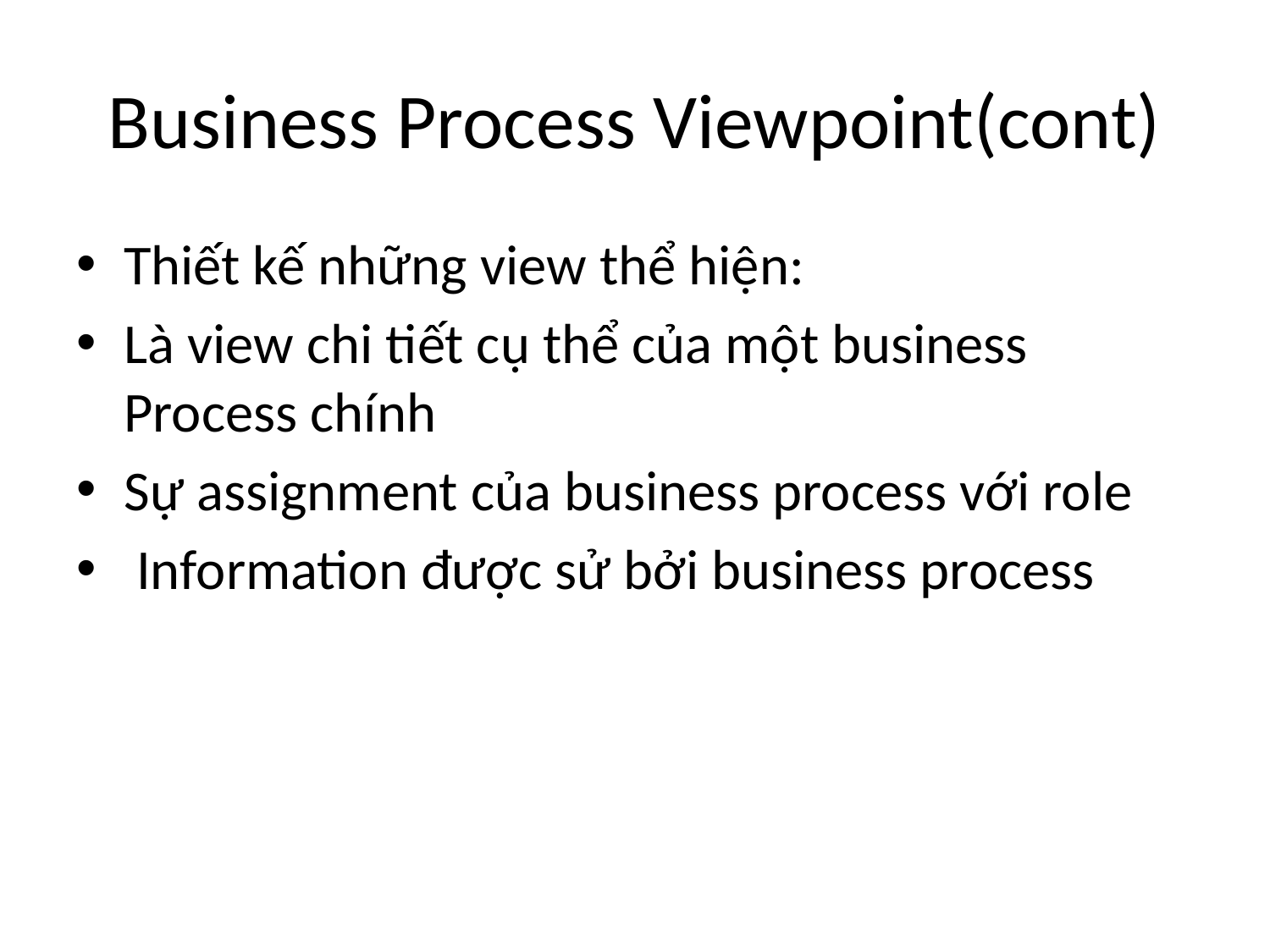

# Business Process Viewpoint(cont)
Thiết kế những view thể hiện:
Là view chi tiết cụ thể của một business Process chính
Sự assignment của business process với role
 Information được sử bởi business process